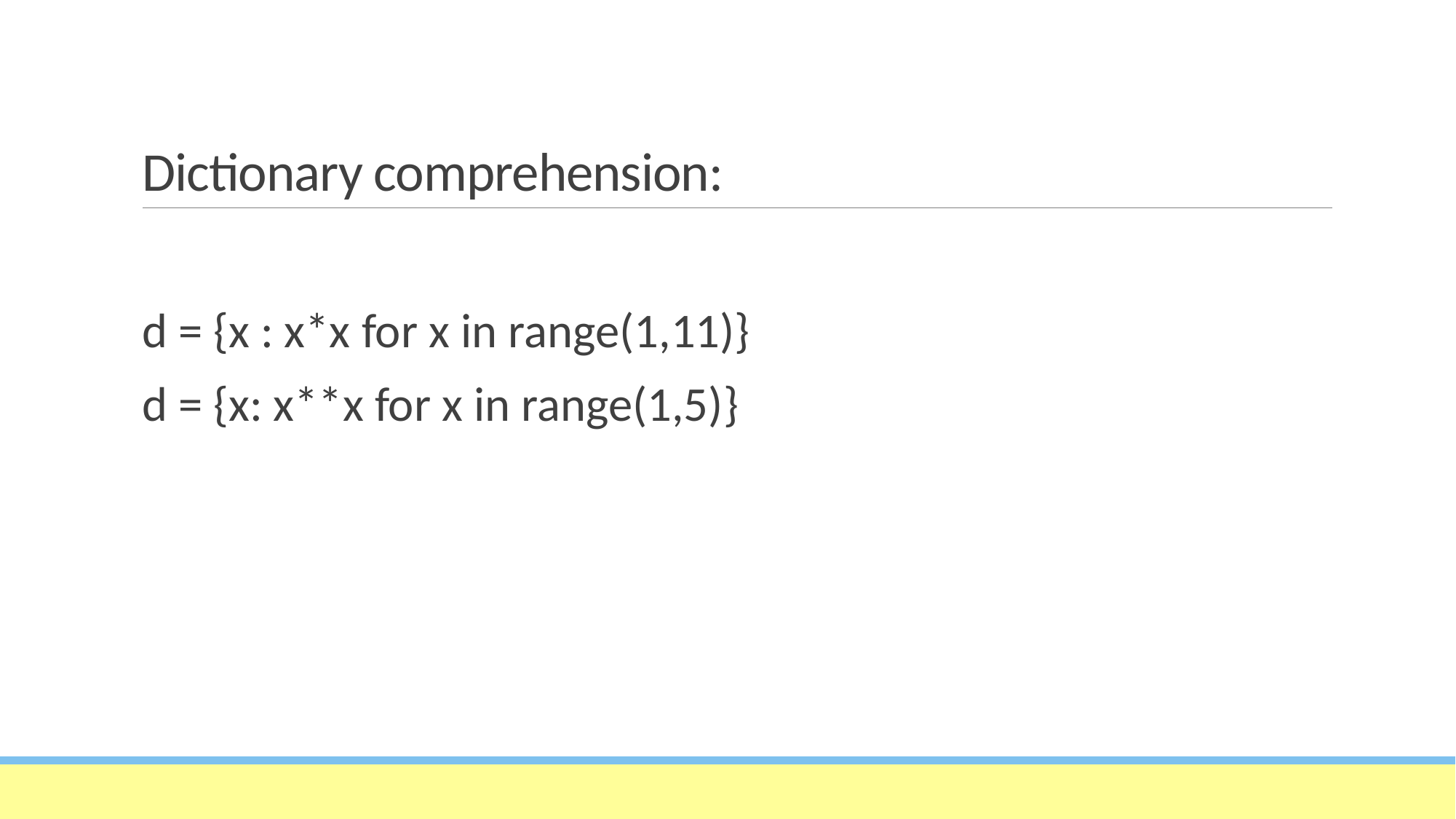

# Dictionary comprehension:

d = {x : x*x for x in range(1,11)}
d = {x: x**x for x in range(1,5)}